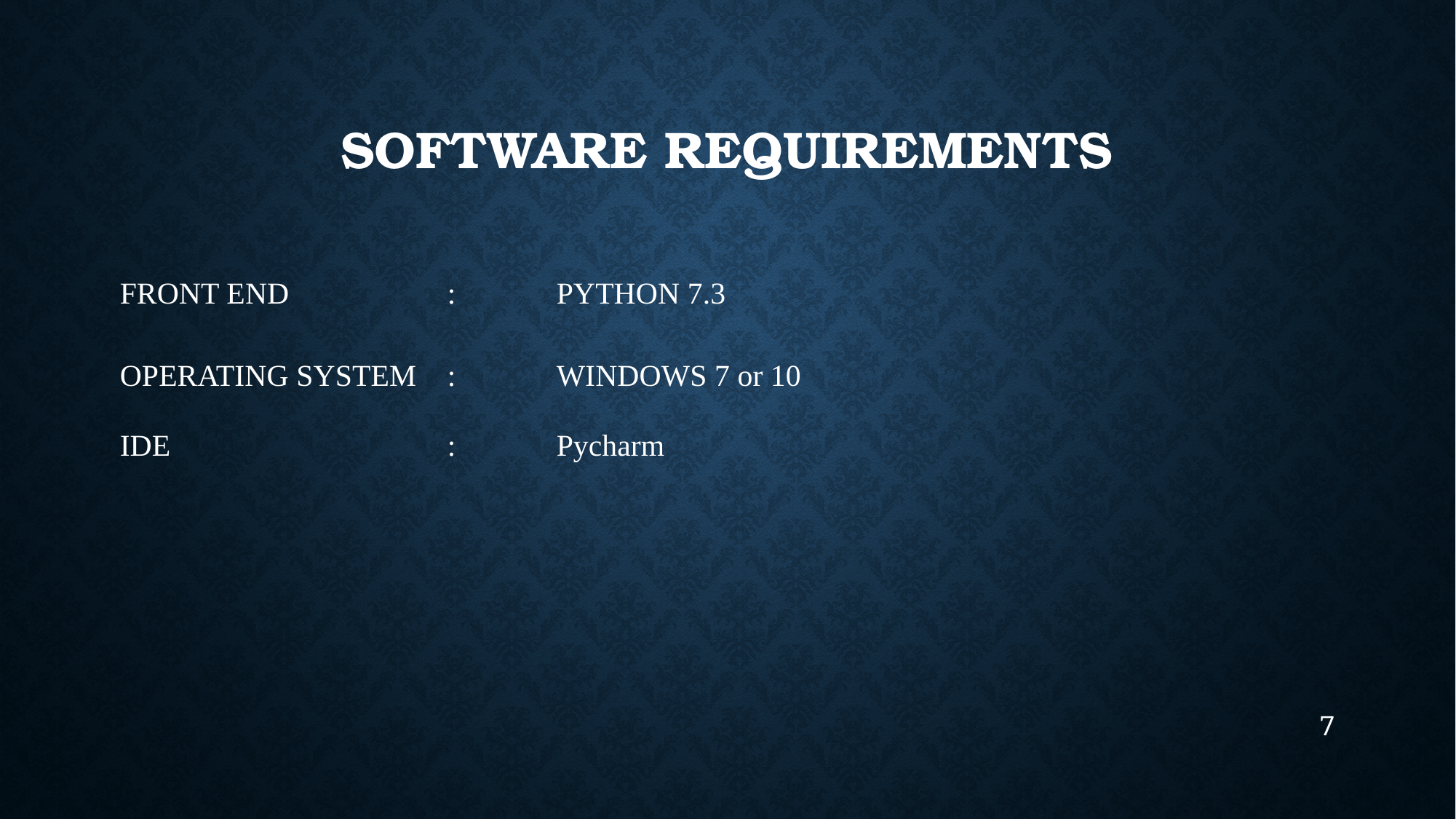

# Software Requirements
FRONT END 		:	PYTHON 7.3
OPERATING SYSTEM 	: 	WINDOWS 7 or 10
IDE			:	Pycharm

7